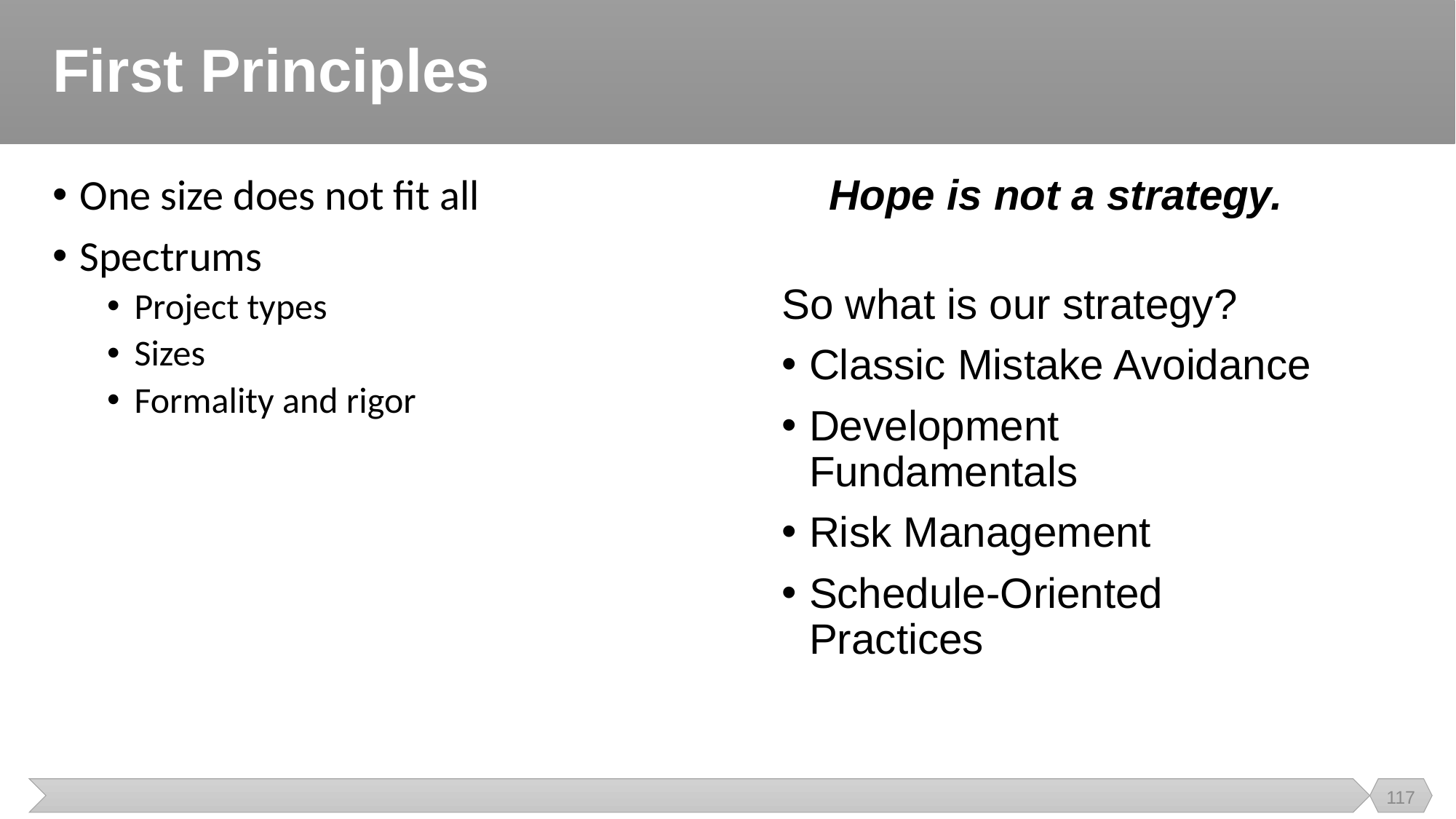

# First Principles
One size does not fit all
Spectrums
Project types
Sizes
Formality and rigor
Hope is not a strategy.

So what is our strategy?
Classic Mistake Avoidance
Development Fundamentals
Risk Management
Schedule-Oriented Practices
117